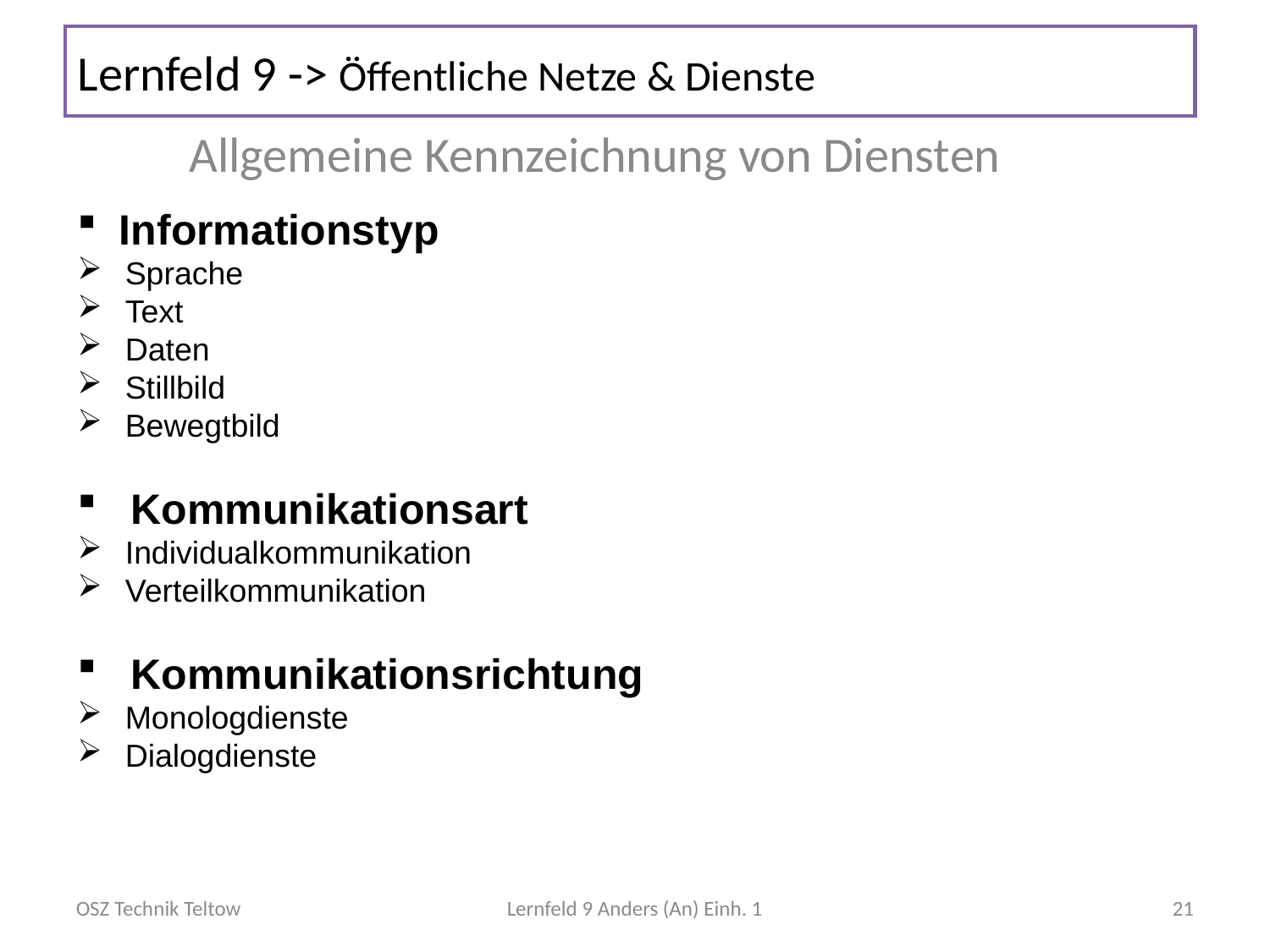

# Lernfeld 9 -> Öffentliche Netze & Dienste
Allgemeine Kennzeichnung von Diensten
 Informationstyp
  Sprache
  Text
  Daten
  Stillbild
  Bewegtbild

  Kommunikationsart
  Individualkommunikation
  Verteilkommunikation

  Kommunikationsrichtung
  Monologdienste
  Dialogdienste
OSZ Technik Teltow
Lernfeld 9 Anders (An) Einh. 1
21